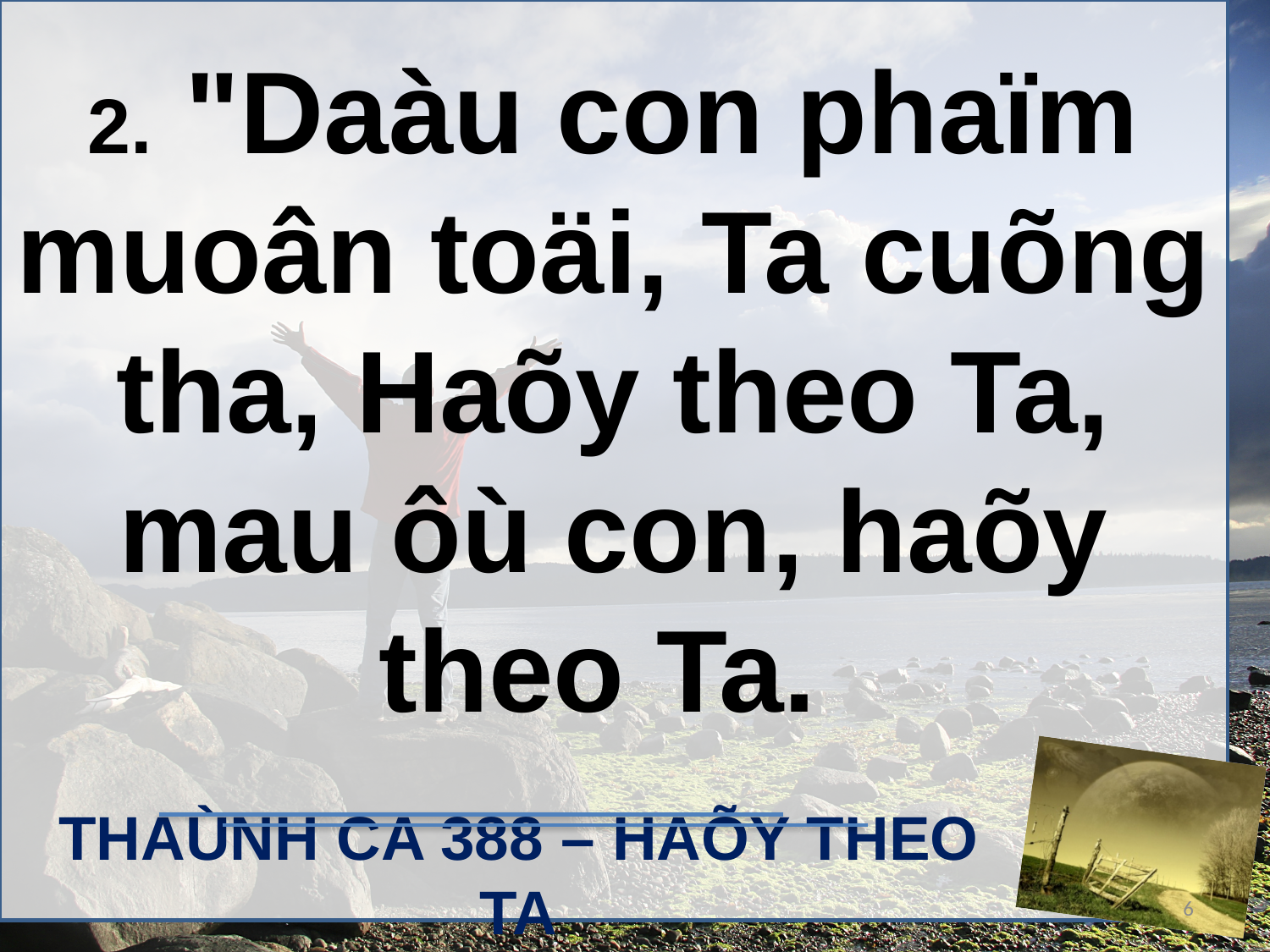

2. "Daàu con phaïm muoân toäi, Ta cuõng tha, Haõy theo Ta, mau ôù con, haõy theo Ta.
THAÙNH CA 388 – HAÕY THEO TA
6